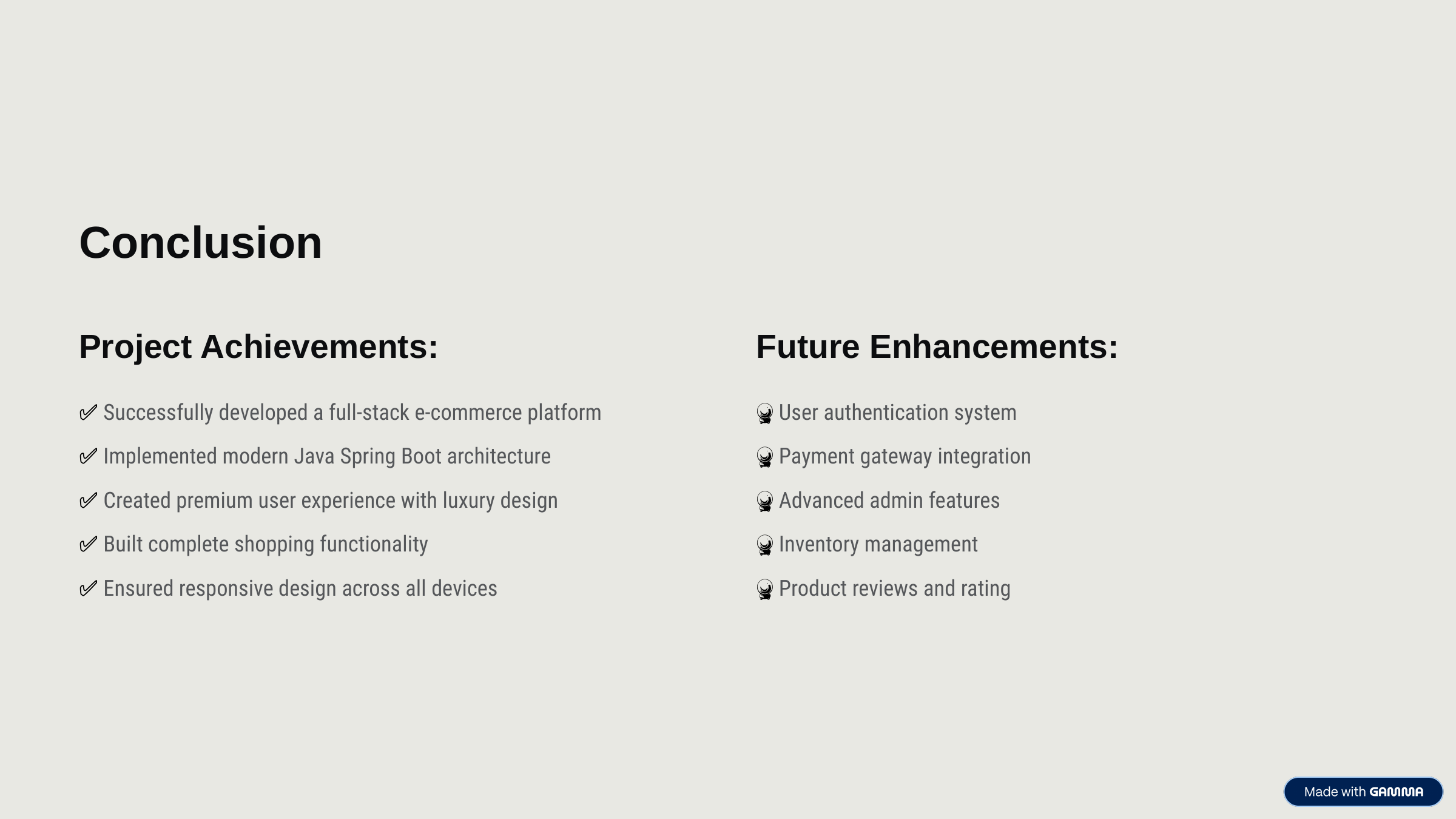

Conclusion
Project Achievements:
Future Enhancements:
✅ Successfully developed a full-stack e-commerce platform
🔮 User authentication system
✅ Implemented modern Java Spring Boot architecture
🔮 Payment gateway integration
✅ Created premium user experience with luxury design
🔮 Advanced admin features
✅ Built complete shopping functionality
🔮 Inventory management
✅ Ensured responsive design across all devices
🔮 Product reviews and rating